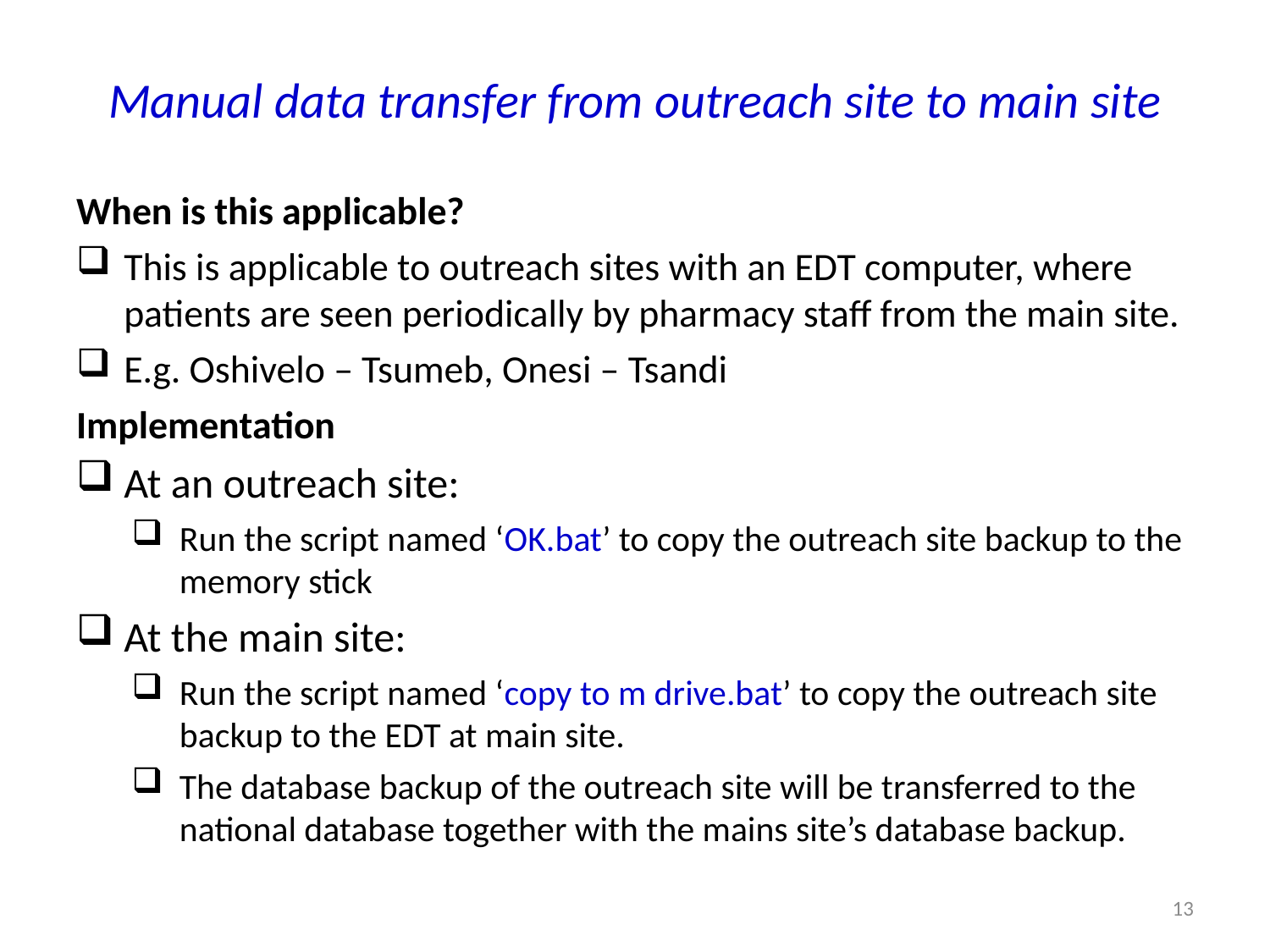

# Manual data transfer from outreach site to main site
When is this applicable?
This is applicable to outreach sites with an EDT computer, where patients are seen periodically by pharmacy staff from the main site.
E.g. Oshivelo – Tsumeb, Onesi – Tsandi
Implementation
At an outreach site:
Run the script named ‘OK.bat’ to copy the outreach site backup to the memory stick
At the main site:
Run the script named ‘copy to m drive.bat’ to copy the outreach site backup to the EDT at main site.
The database backup of the outreach site will be transferred to the national database together with the mains site’s database backup.
13